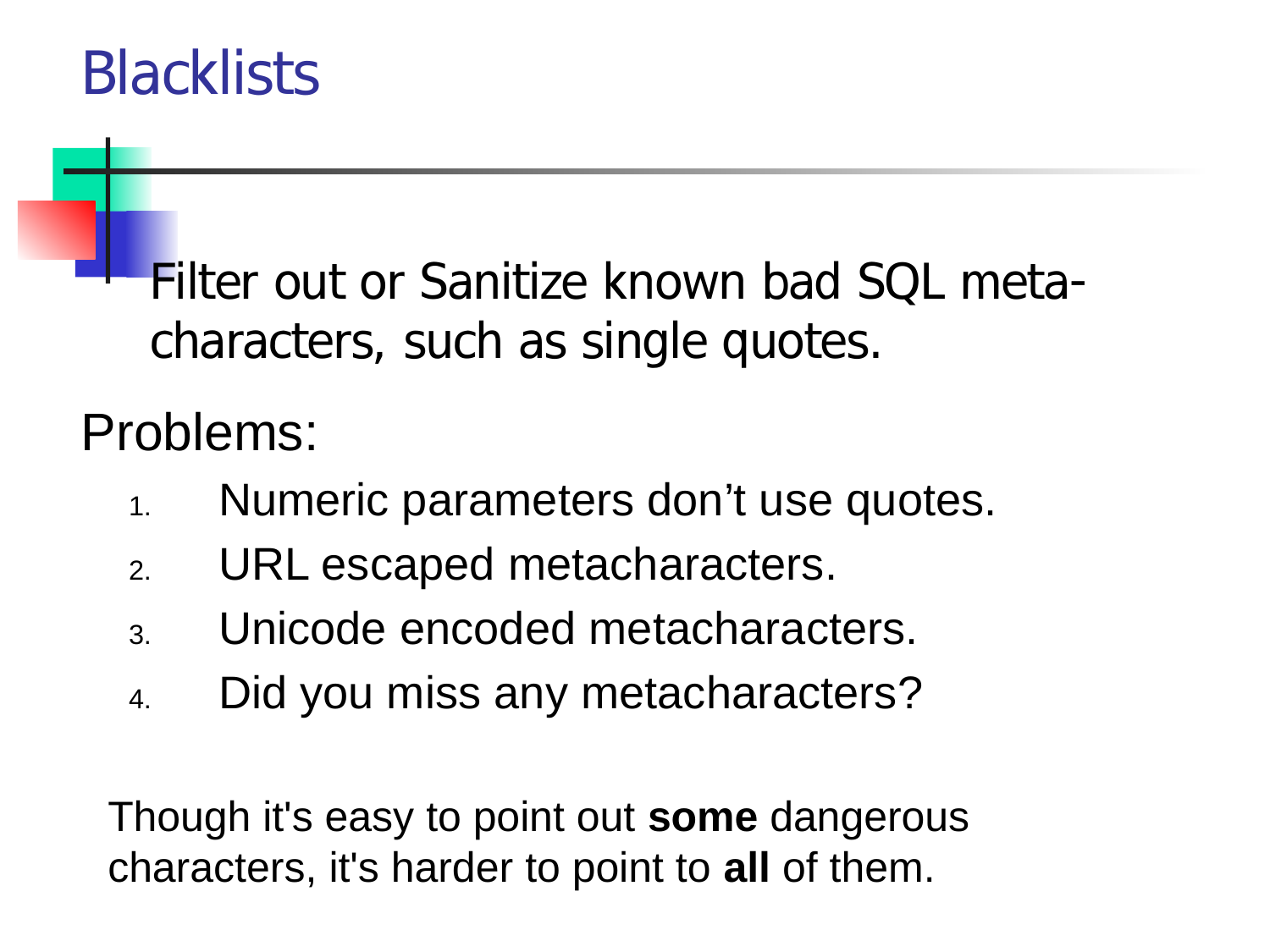

# Blacklists
	Filter out or Sanitize known bad SQL meta-characters, such as single quotes.
Problems:
Numeric parameters don’t use quotes.
URL escaped metacharacters.
Unicode encoded metacharacters.
Did you miss any metacharacters?
Though it's easy to point out some dangerous characters, it's harder to point to all of them.